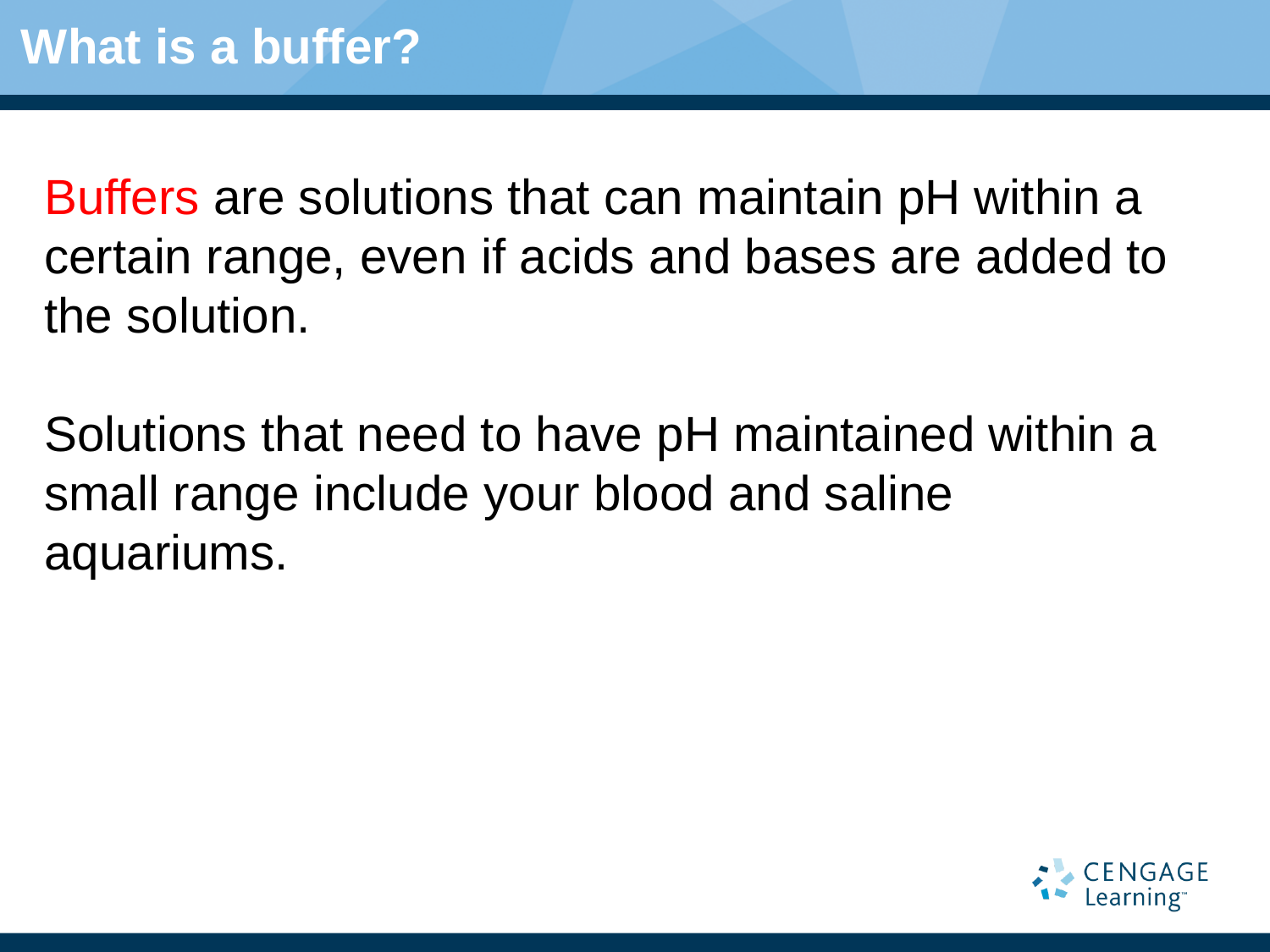

# What is a buffer?
Buffers are solutions that can maintain pH within a certain range, even if acids and bases are added to the solution.

Solutions that need to have pH maintained within a small range include your blood and saline aquariums.